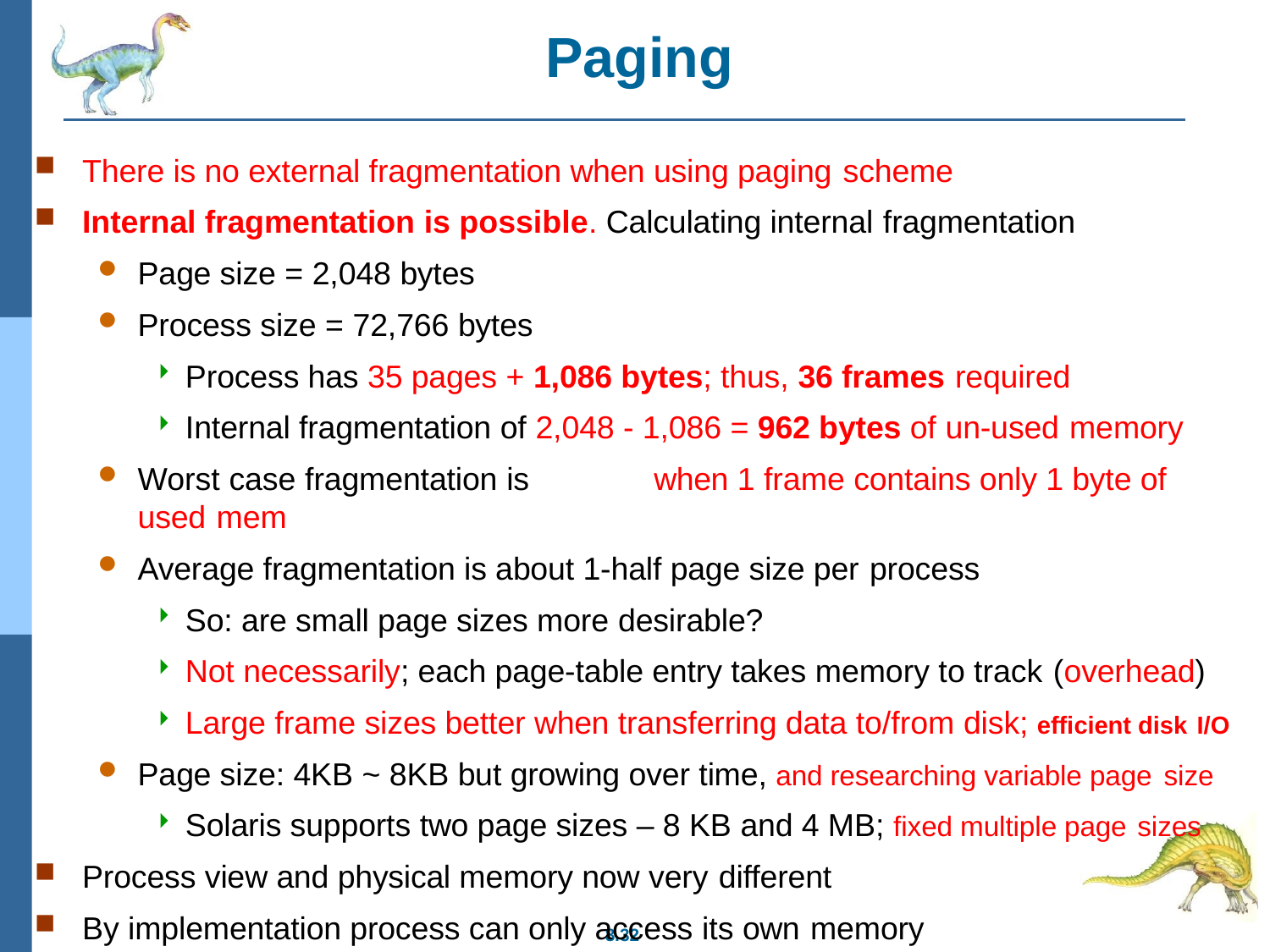

# Paging
There is no external fragmentation when using paging scheme
Internal fragmentation is possible. Calculating internal fragmentation
Page size = 2,048 bytes
Process size = 72,766 bytes
Process has 35 pages + 1,086 bytes; thus, 36 frames required
Internal fragmentation of 2,048 - 1,086 = 962 bytes of un-used memory
Worst case fragmentation is	when 1 frame contains only 1 byte of used mem
Average fragmentation is about 1-half page size per process
So: are small page sizes more desirable?
Not necessarily; each page-table entry takes memory to track (overhead)
Large frame sizes better when transferring data to/from disk; efficient disk I/O
Page size: 4KB ~ 8KB but growing over time, and researching variable page size
Solaris supports two page sizes – 8 KB and 4 MB; fixed multiple page sizes
Process view and physical memory now very different
By implementation process can only access its own memory

8.32